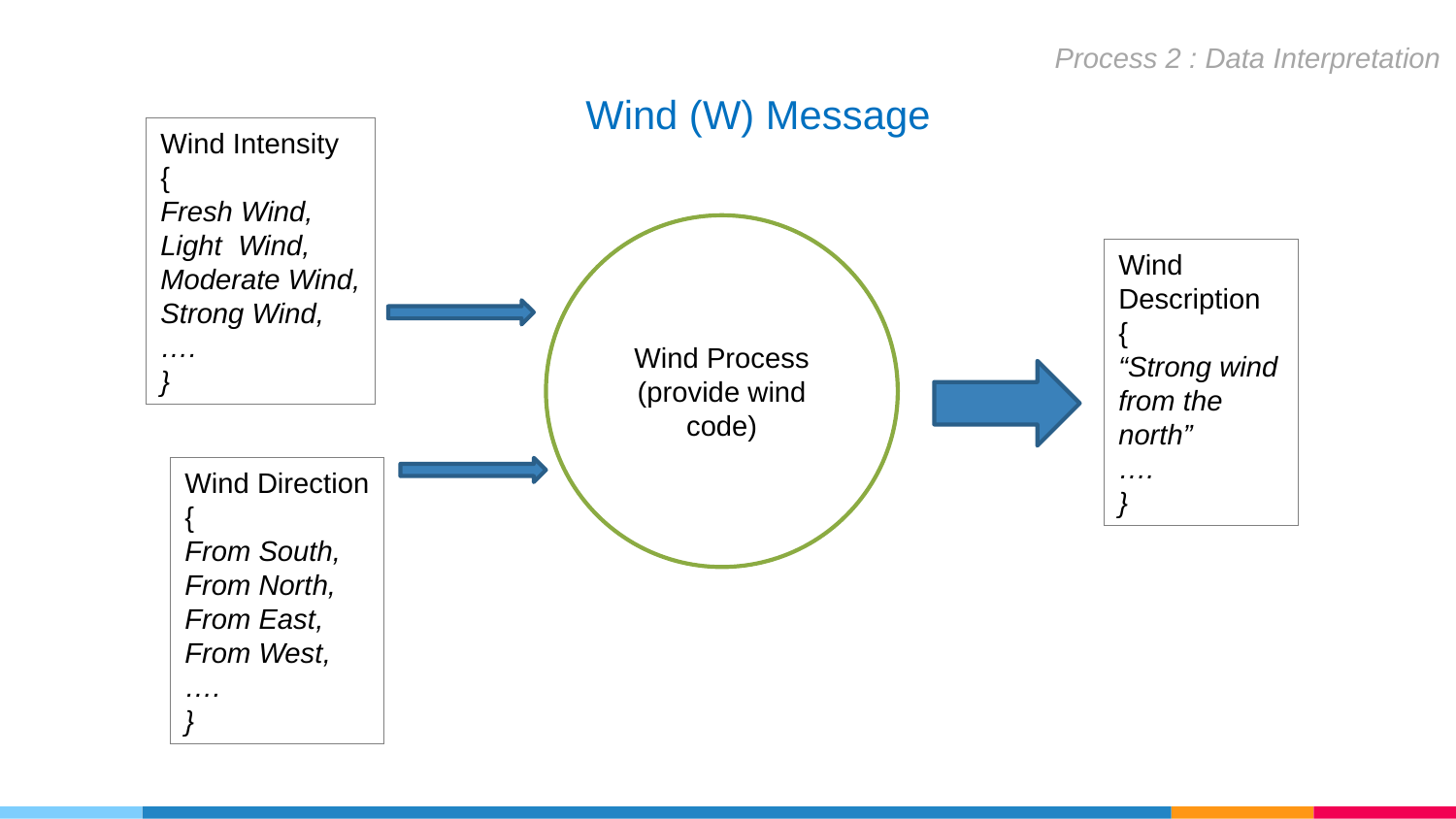

Process 2 : Data Interpretation
Wind (W) Message
Wind Intensity
{
Fresh Wind,
Light  Wind,
Moderate Wind,
Strong Wind,
….
}
Wind Process (provide wind code)
Wind Description
{
“Strong wind from the north”
….
}

Wind Direction
{
From South,
From North,
From East,
From West,
….
}